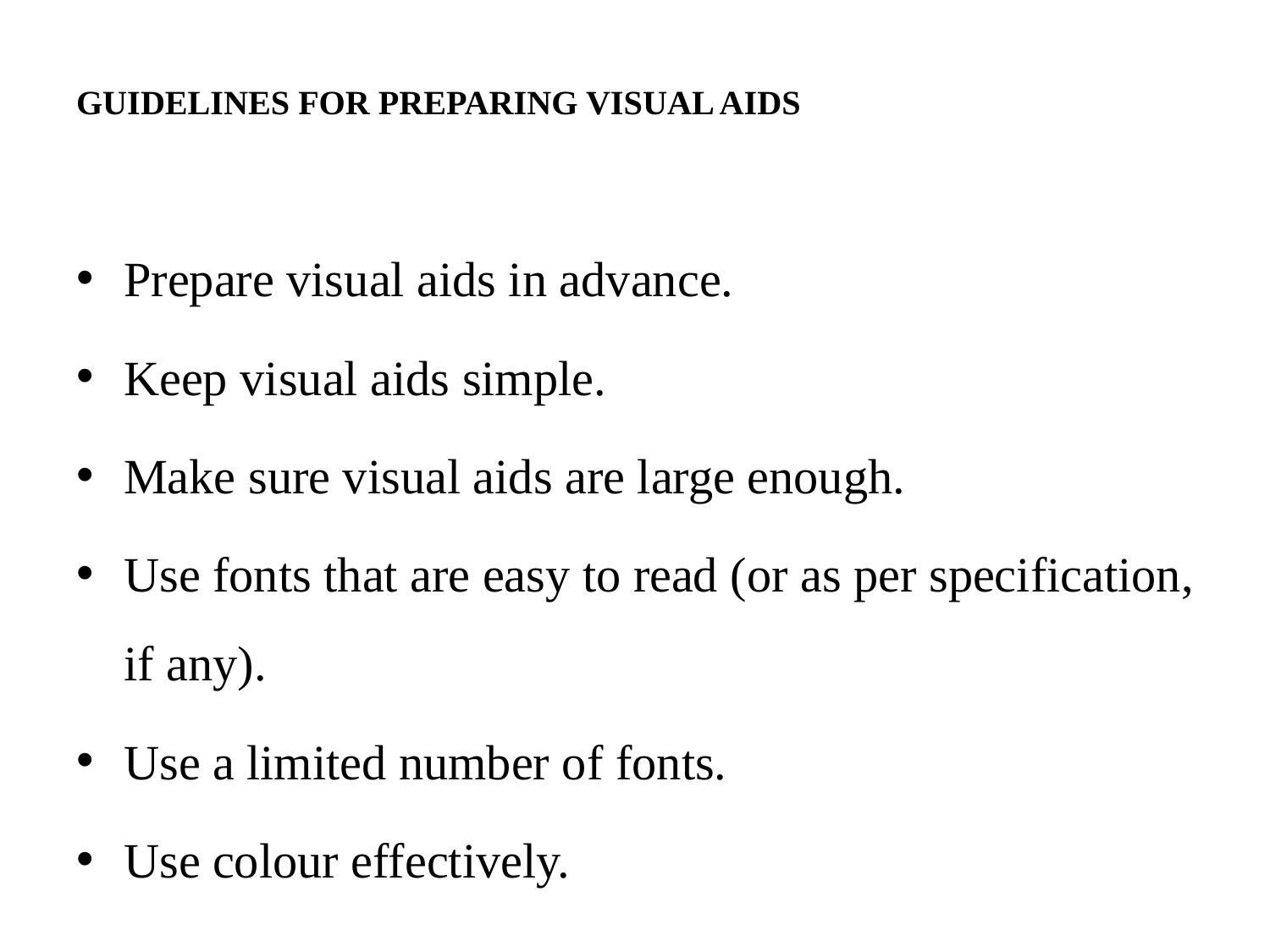

# GUIDELINES FOR PREPARING VISUAL AIDS
Prepare visual aids in advance.
Keep visual aids simple.
Make sure visual aids are large enough.
Use fonts that are easy to read (or as per specification, if any).
Use a limited number of fonts.
Use colour effectively.